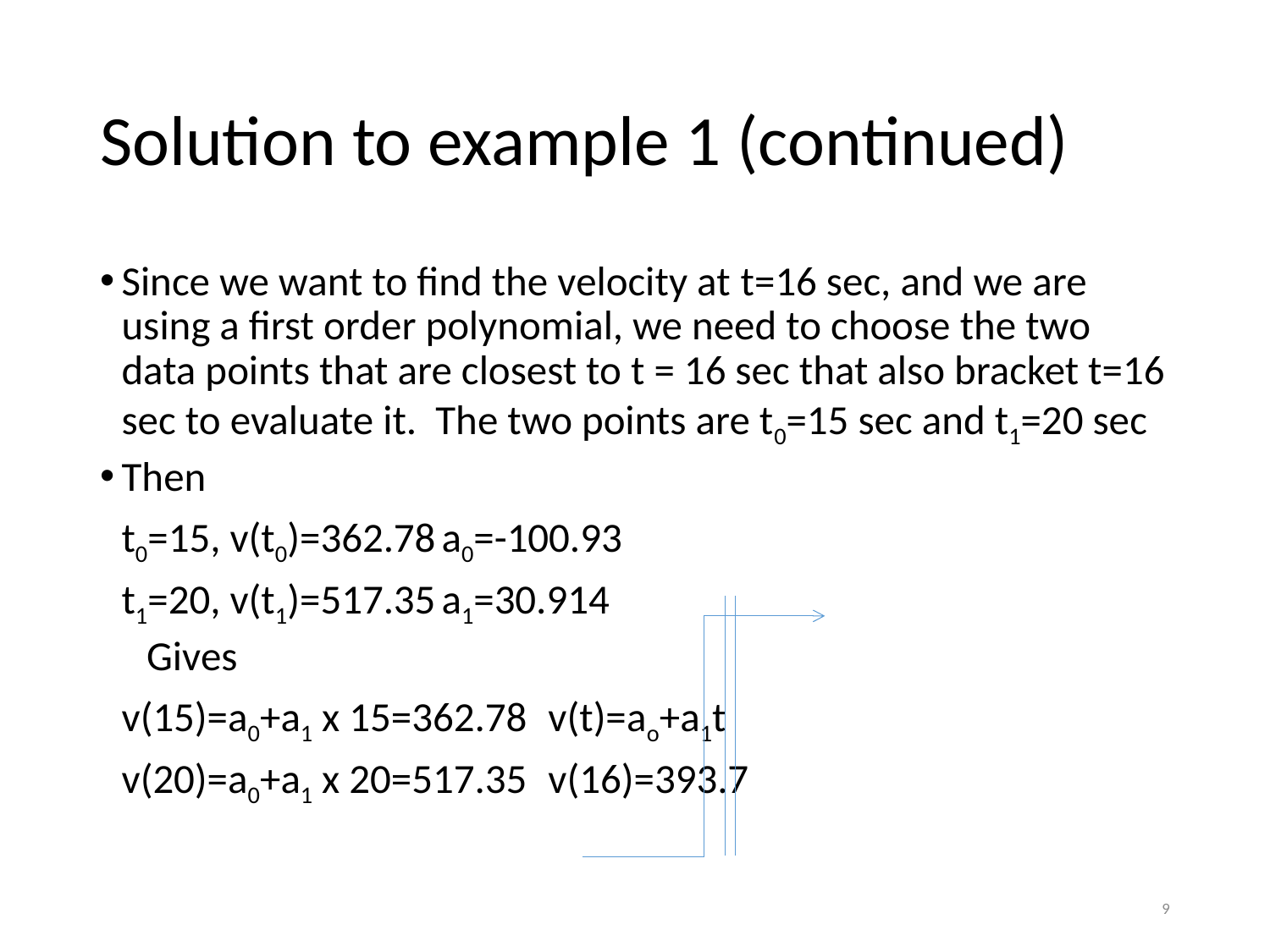

# Solution to example 1 (continued)
Since we want to find the velocity at t=16 sec, and we are using a first order polynomial, we need to choose the two data points that are closest to t = 16 sec that also bracket t=16 sec to evaluate it.  The two points are t0=15 sec and t1=20 sec
Then
		t0=15, v(t0)=362.78			a0=-100.93
		t1=20, v(t1)=517.35			a1=30.914
     Gives
		v(15)=a0+a1 x 15=362.78		v(t)=ao+a1t
		v(20)=a0+a1 x 20=517.35		v(16)=393.7

9